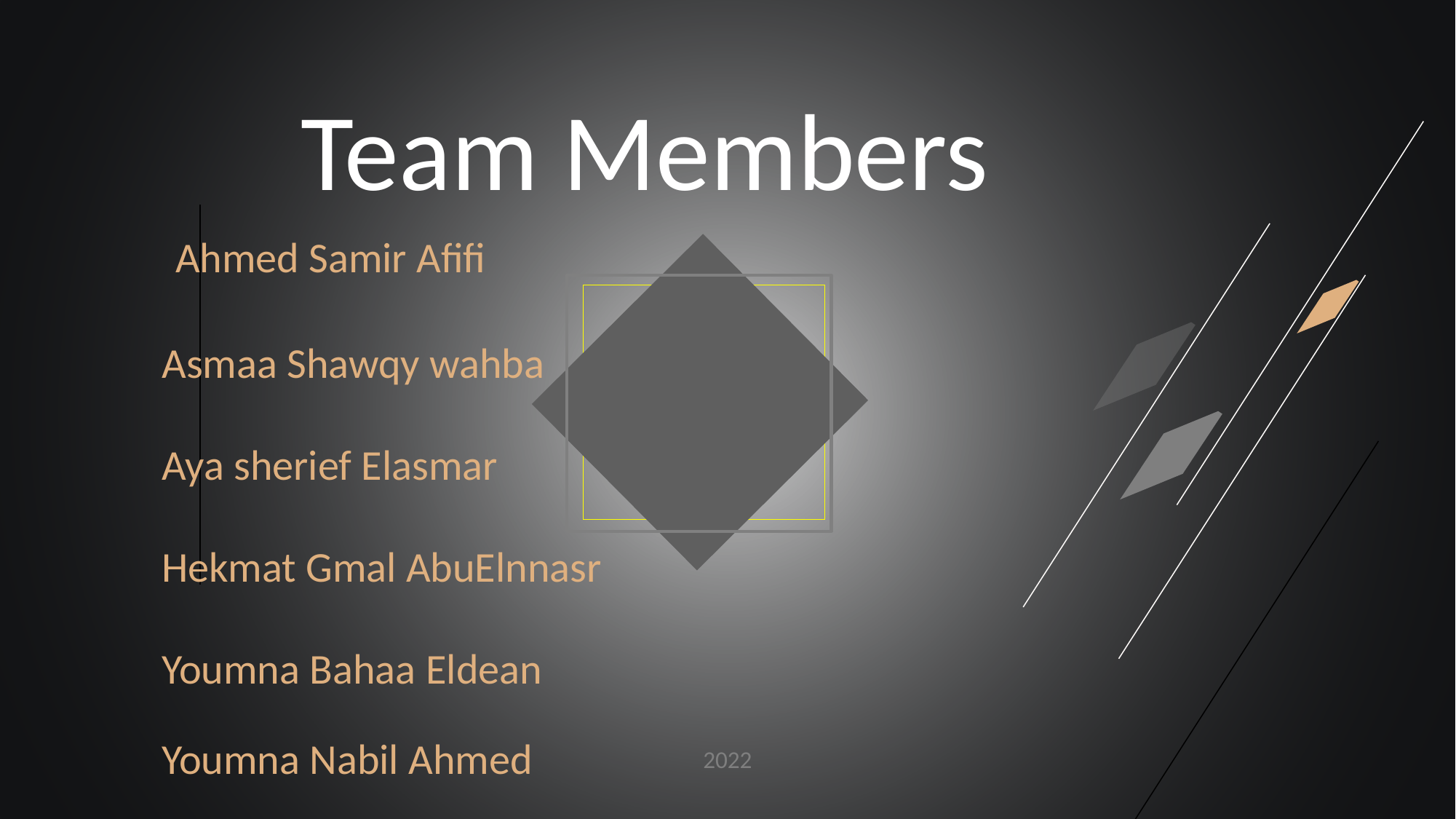

Team Members
 Ahmed Samir Afifi

Asmaa Shawqy wahba

Aya sherief Elasmar

Hekmat Gmal AbuElnnasr

Youmna Bahaa Eldean
Youmna Nabil Ahmed

2022